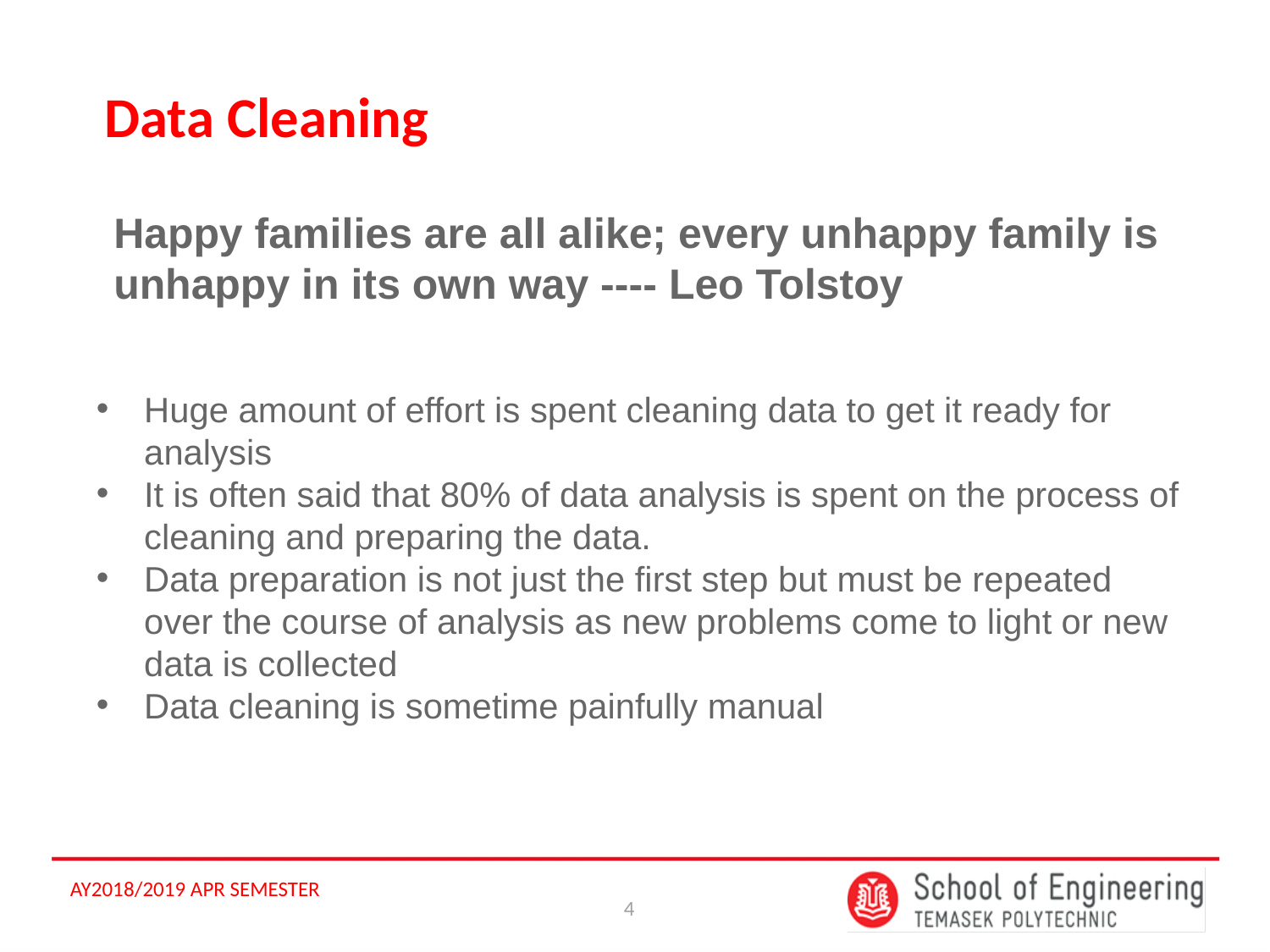

# Data Cleaning
Happy families are all alike; every unhappy family is unhappy in its own way ---- Leo Tolstoy
Huge amount of effort is spent cleaning data to get it ready for analysis
It is often said that 80% of data analysis is spent on the process of cleaning and preparing the data.
Data preparation is not just the first step but must be repeated over the course of analysis as new problems come to light or new data is collected
Data cleaning is sometime painfully manual